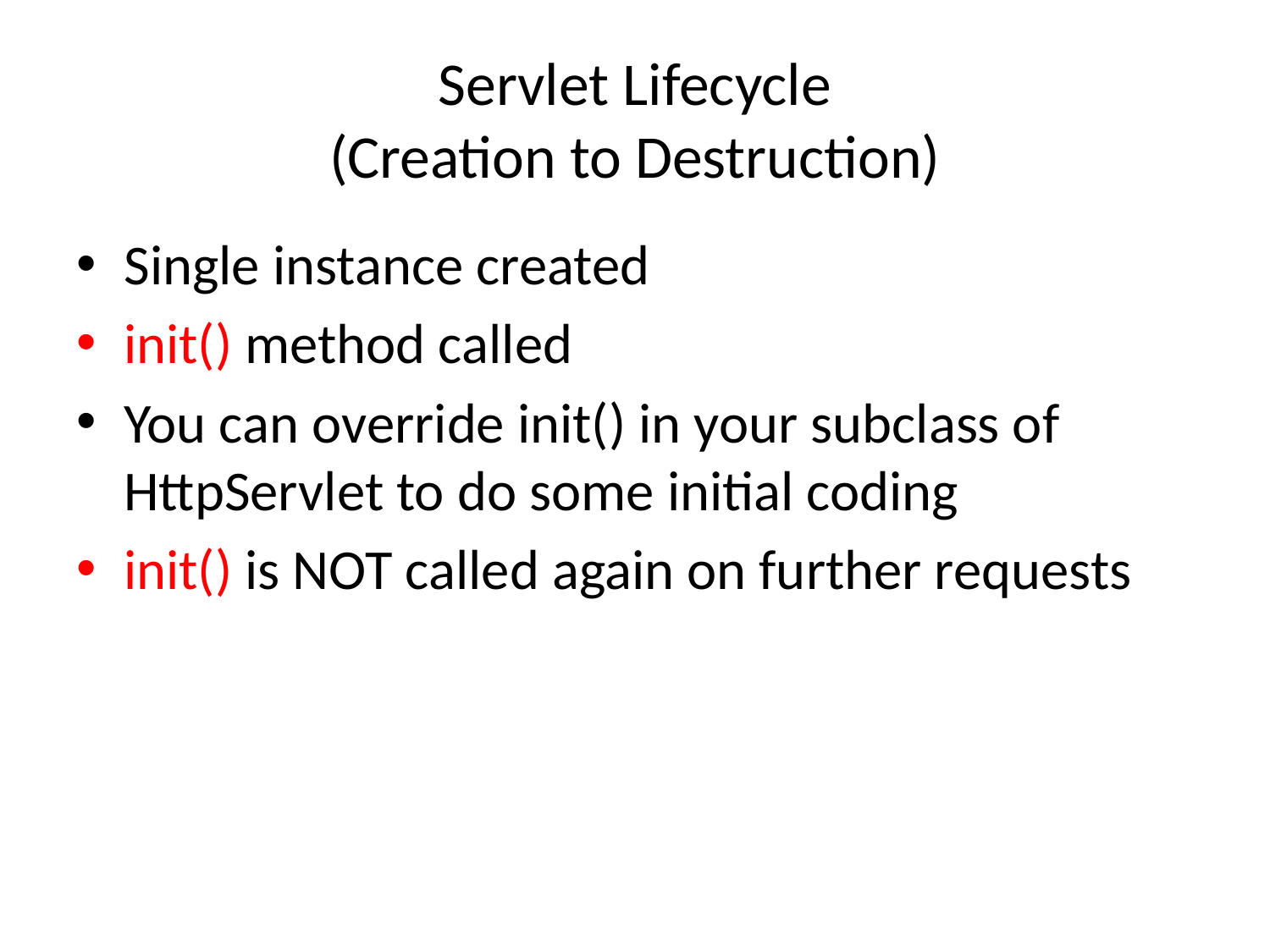

# Servlet Lifecycle (Creation to Destruction)
Single instance created
init() method called
You can override init() in your subclass of HttpServlet to do some initial coding
init() is NOT called again on further requests